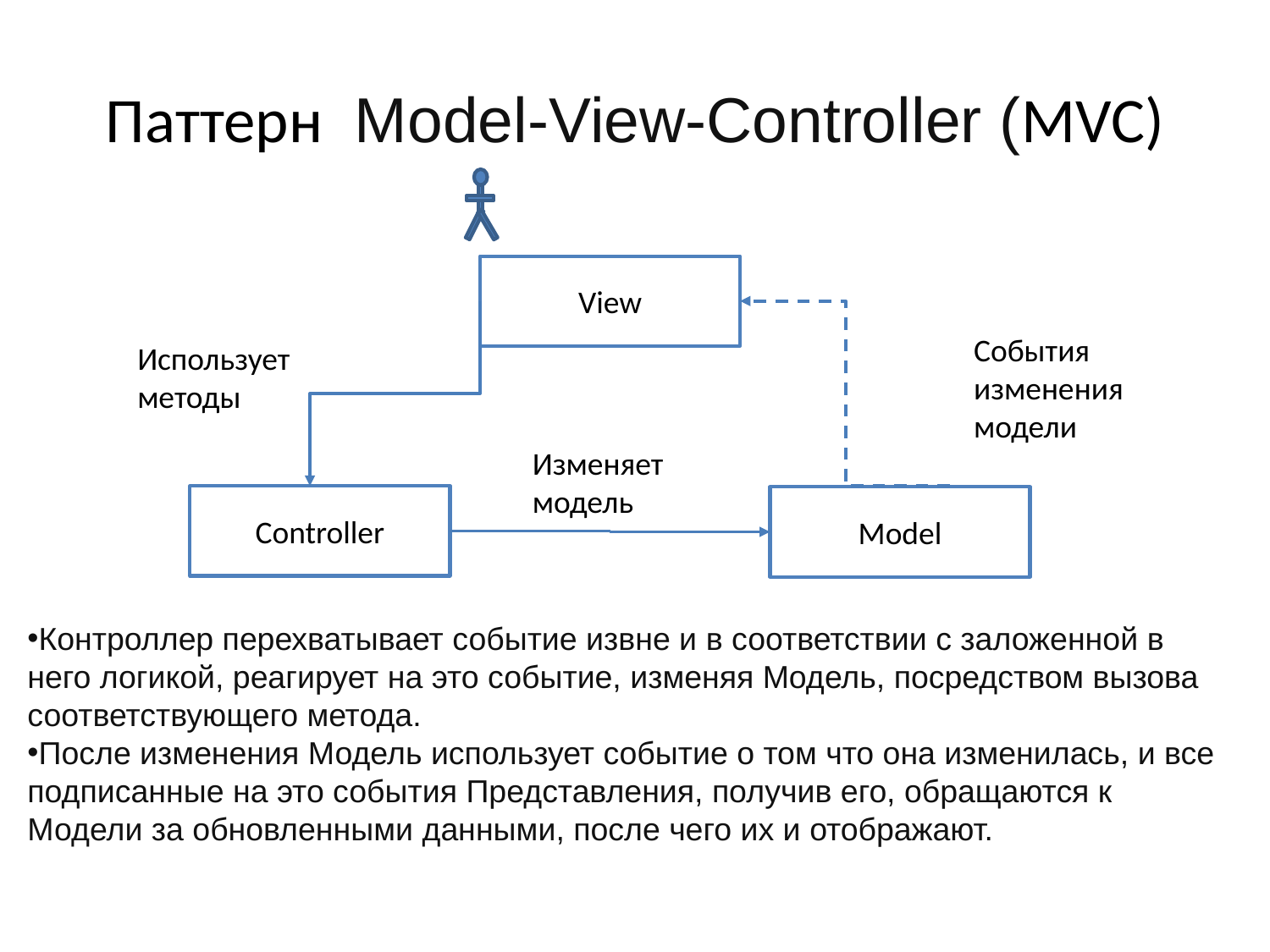

# Паттерн  Model-View-Controller (MVC)

View
События изменения модели
Использует методы
Изменяет модель
Controller
Model
Контроллер перехватывает событие извне и в соответствии с заложенной в него логикой, реагирует на это событие, изменяя Mодель, посредством вызова соответствующего метода.
После изменения Модель использует событие о том что она изменилась, и все подписанные на это события Представления, получив его, обращаются к Модели за обновленными данными, после чего их и отображают.